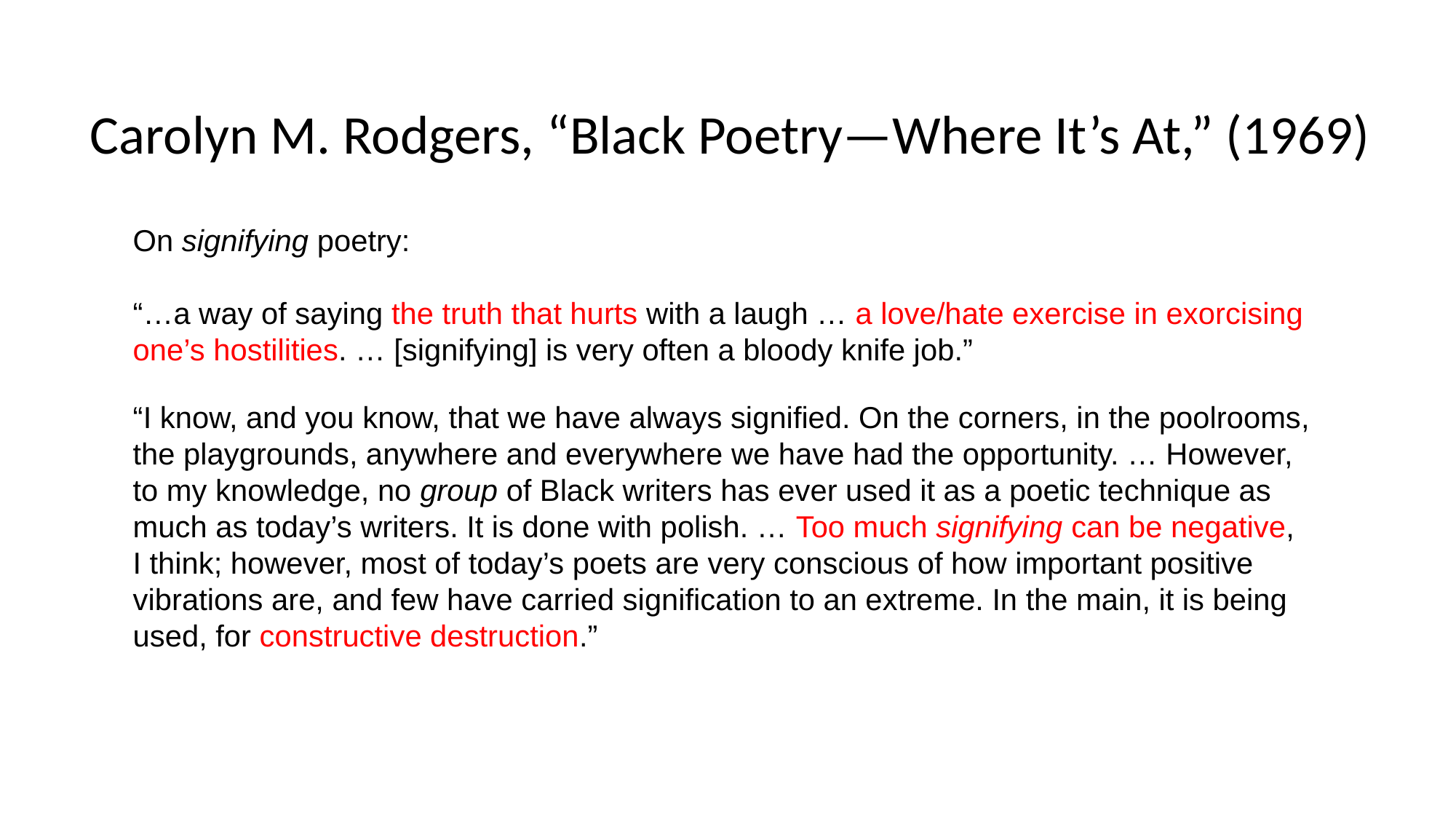

# Carolyn M. Rodgers, “Black Poetry—Where It’s At,” (1969)
On signifying poetry:

“…a way of saying the truth that hurts with a laugh … a love/hate exercise in exorcising one’s hostilities. … [signifying] is very often a bloody knife job.”
“I know, and you know, that we have always signified. On the corners, in the poolrooms, the playgrounds, anywhere and everywhere we have had the opportunity. … However, to my knowledge, no group of Black writers has ever used it as a poetic technique as much as today’s writers. It is done with polish. … Too much signifying can be negative, I think; however, most of today’s poets are very conscious of how important positive vibrations are, and few have carried signification to an extreme. In the main, it is being used, for constructive destruction.”